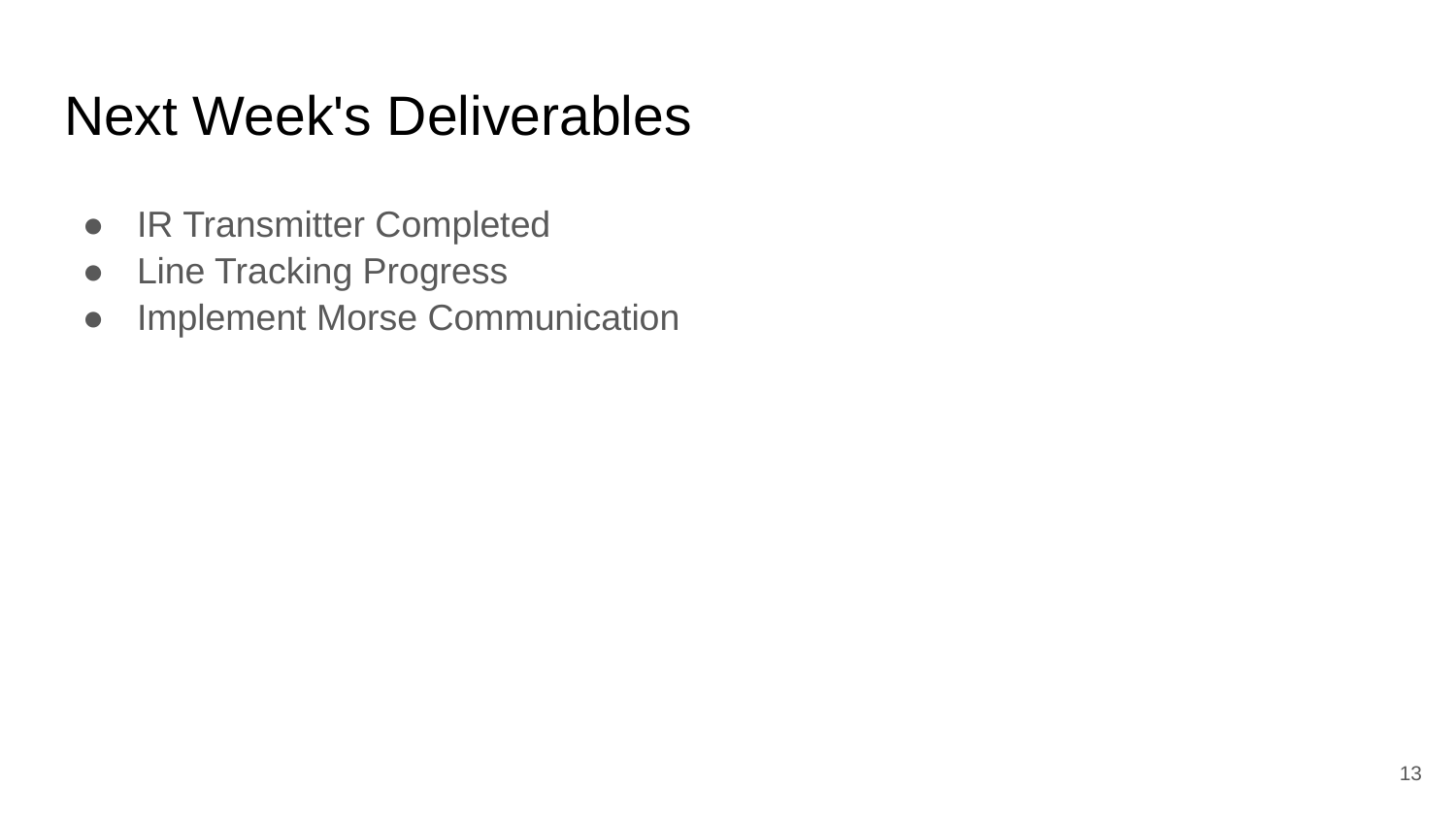

# Next Week's Deliverables
IR Transmitter Completed
Line Tracking Progress
Implement Morse Communication
13